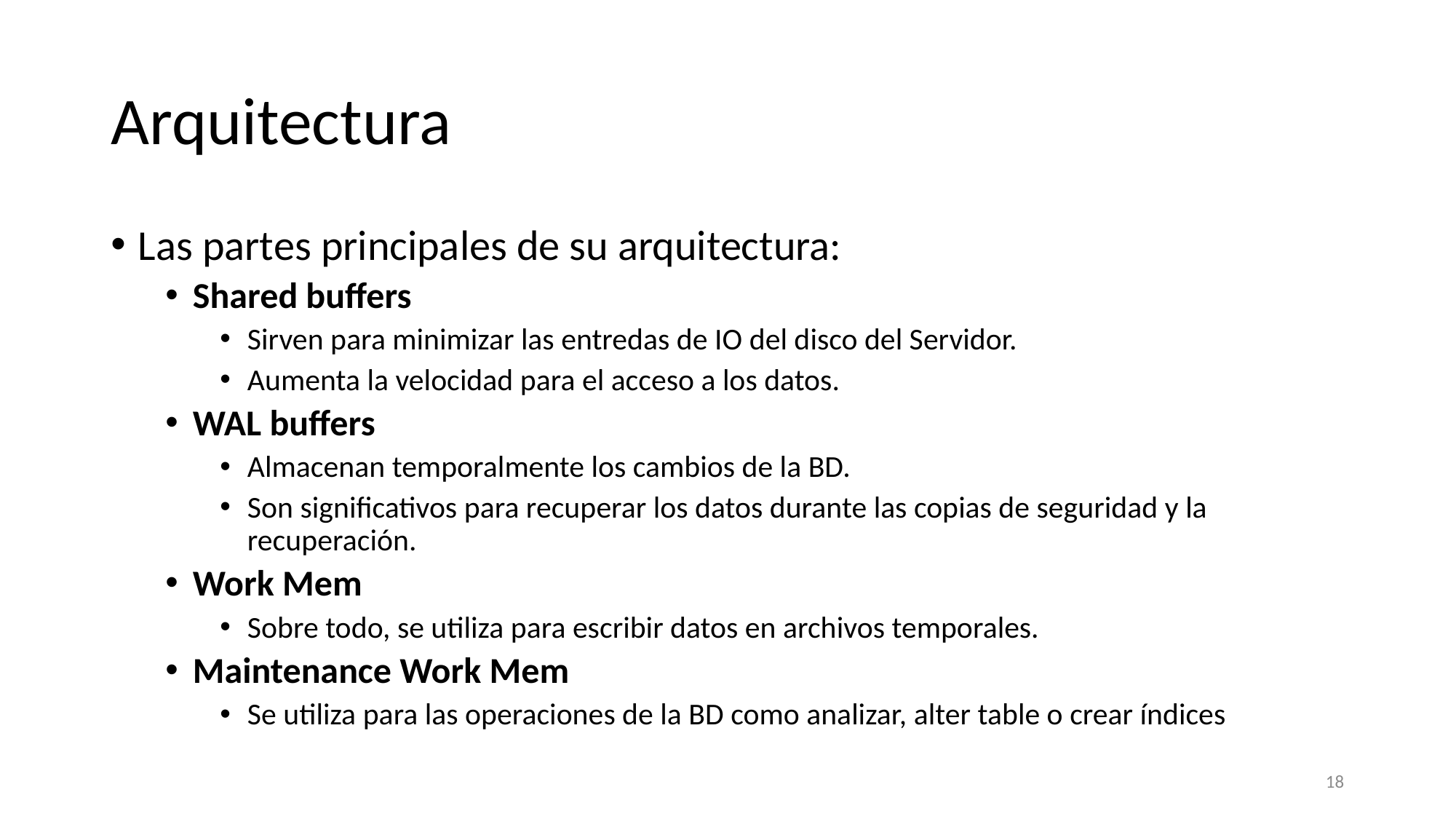

# Arquitectura
Las partes principales de su arquitectura:
Shared buffers
Sirven para minimizar las entredas de IO del disco del Servidor.
Aumenta la velocidad para el acceso a los datos.
WAL buffers
Almacenan temporalmente los cambios de la BD.
Son significativos para recuperar los datos durante las copias de seguridad y la recuperación.
Work Mem
Sobre todo, se utiliza para escribir datos en archivos temporales.
Maintenance Work Mem
Se utiliza para las operaciones de la BD como analizar, alter table o crear índices
18